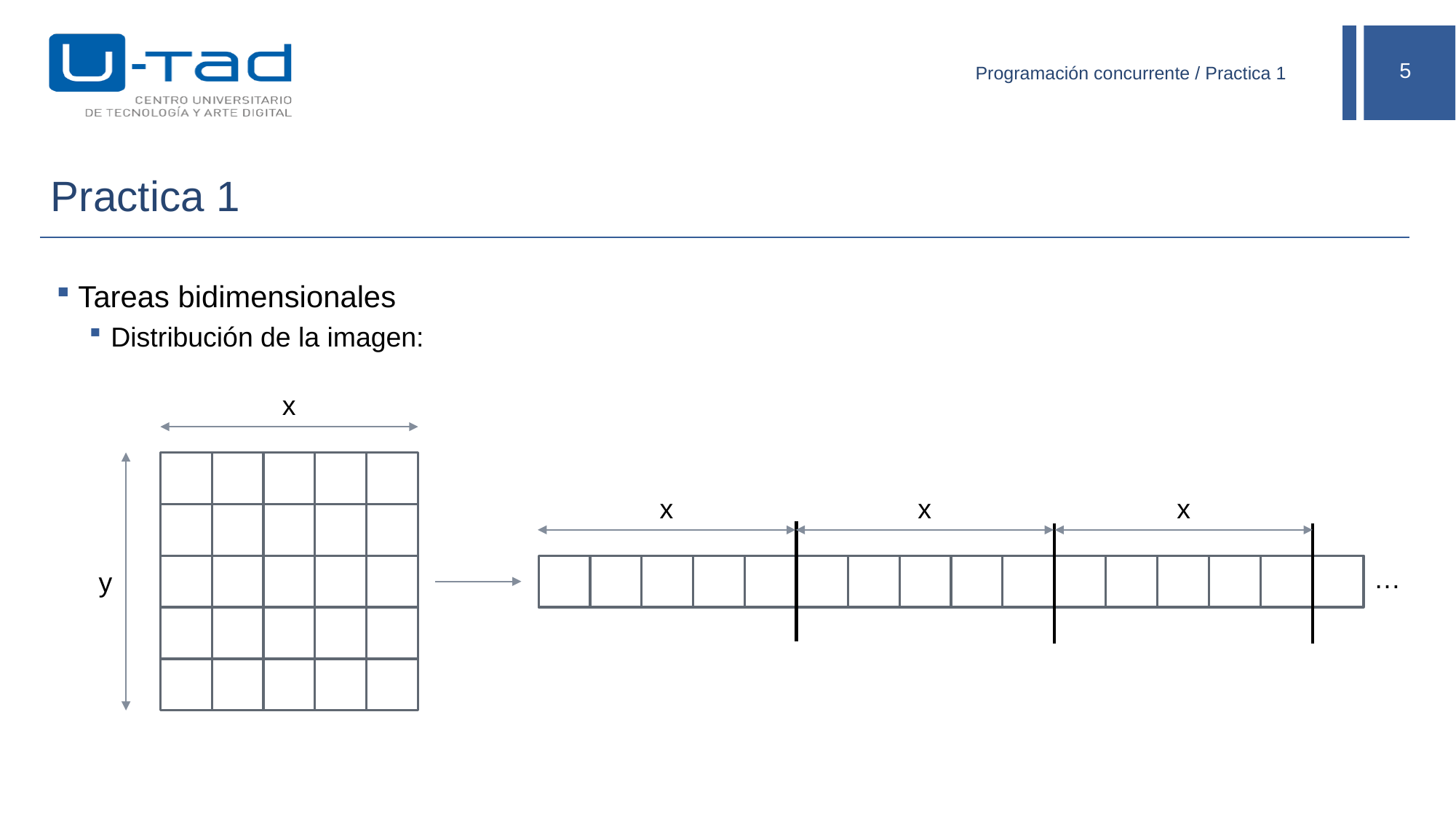

Programación concurrente / Practica 1
# Practica 1
Tareas bidimensionales
Distribución de la imagen:
x

x
x
x

…
y